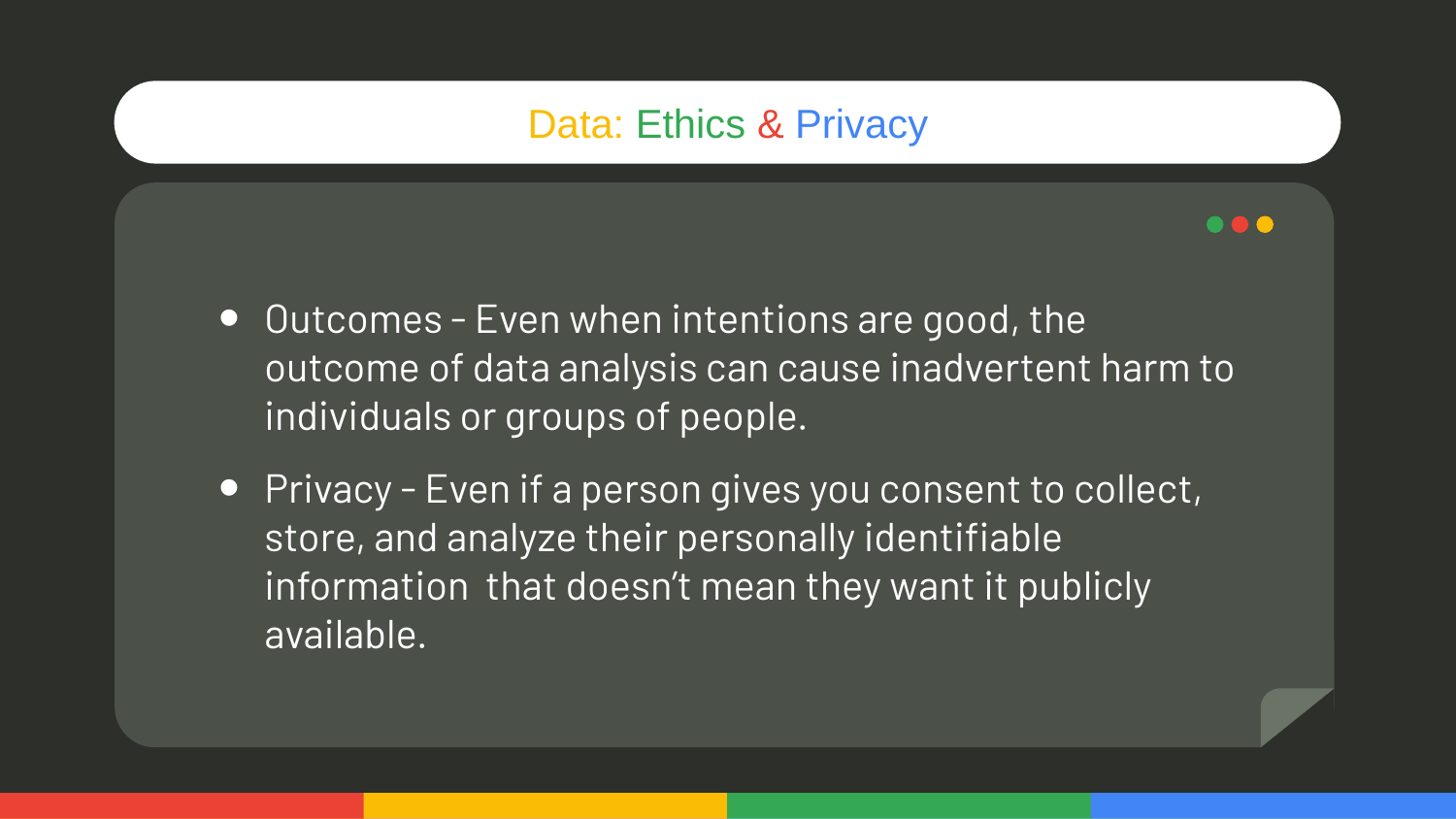

Data: Ethics & Privacy

Outcomes - Even when intentions are good, the outcome of data analysis can cause inadvertent harm to individuals or groups of people.
Privacy - Even if a person gives you consent to collect, store, and analyze their personally identifiable information  that doesn’t mean they want it publicly available.